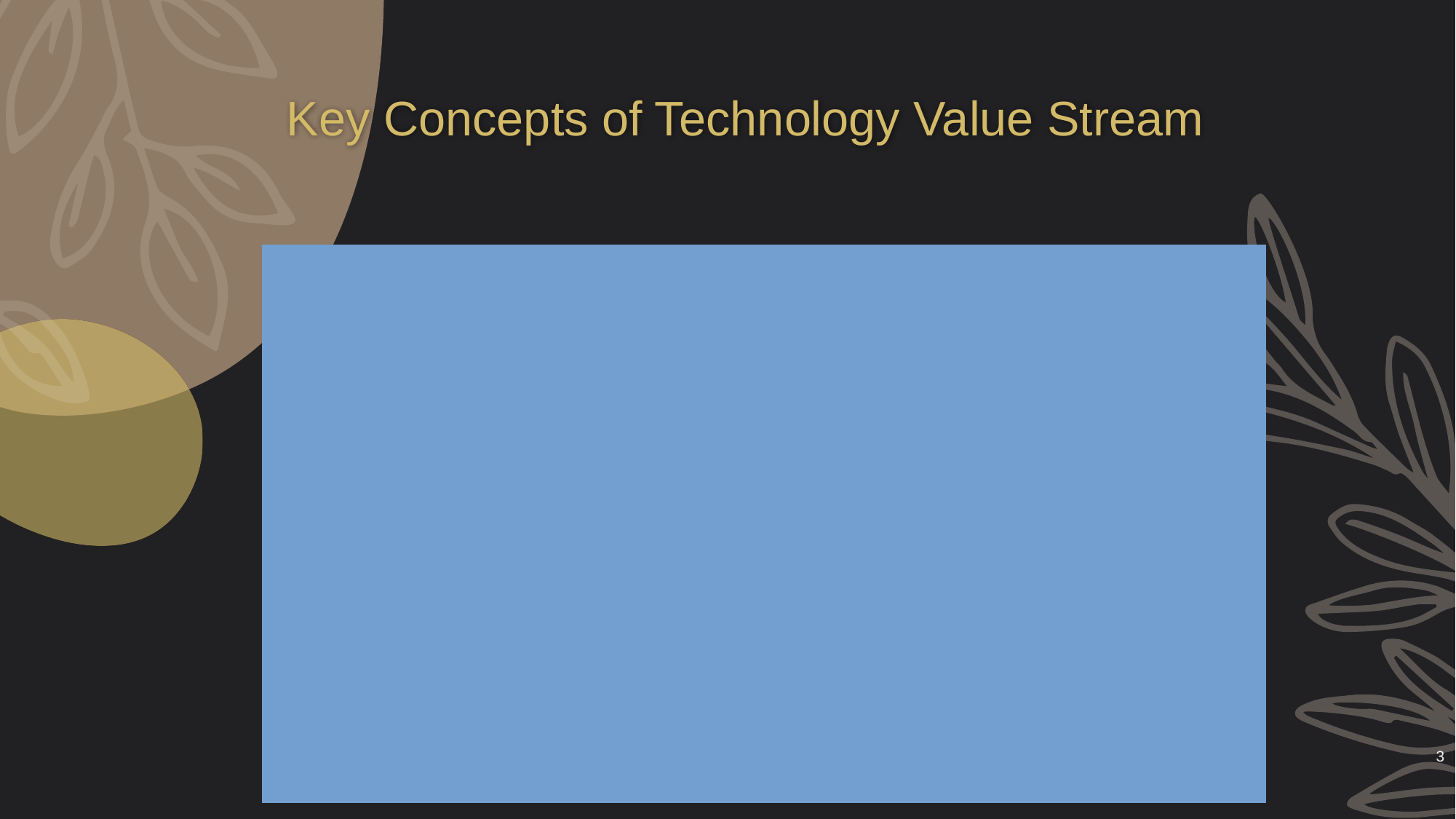

# Key Concepts of Technology Value Stream
With the integration of DevOps, the delivery of the value stream is improved through the tools and practices which would help indicate any points of inefficiency.

Value Stream focuses on the process that used to deliver value (a software)
The goal is to maintain the customer value
There are three main portions in  the value stream:
Value creation: Key parts required to make the final software
Value delivery: Marketing and sales
Value Capture: pricing the service
3